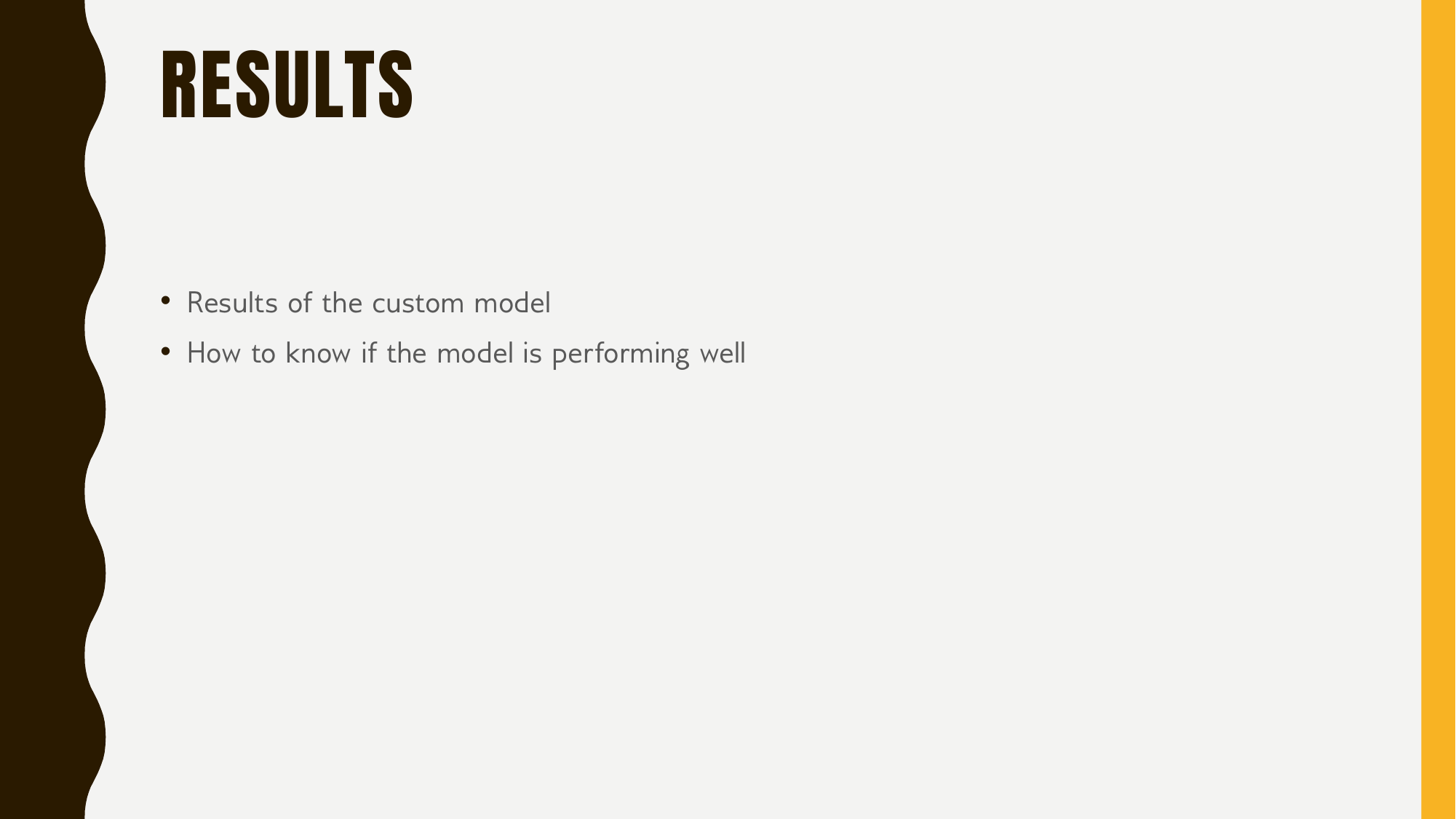

# Results
Results of the custom model
How to know if the model is performing well